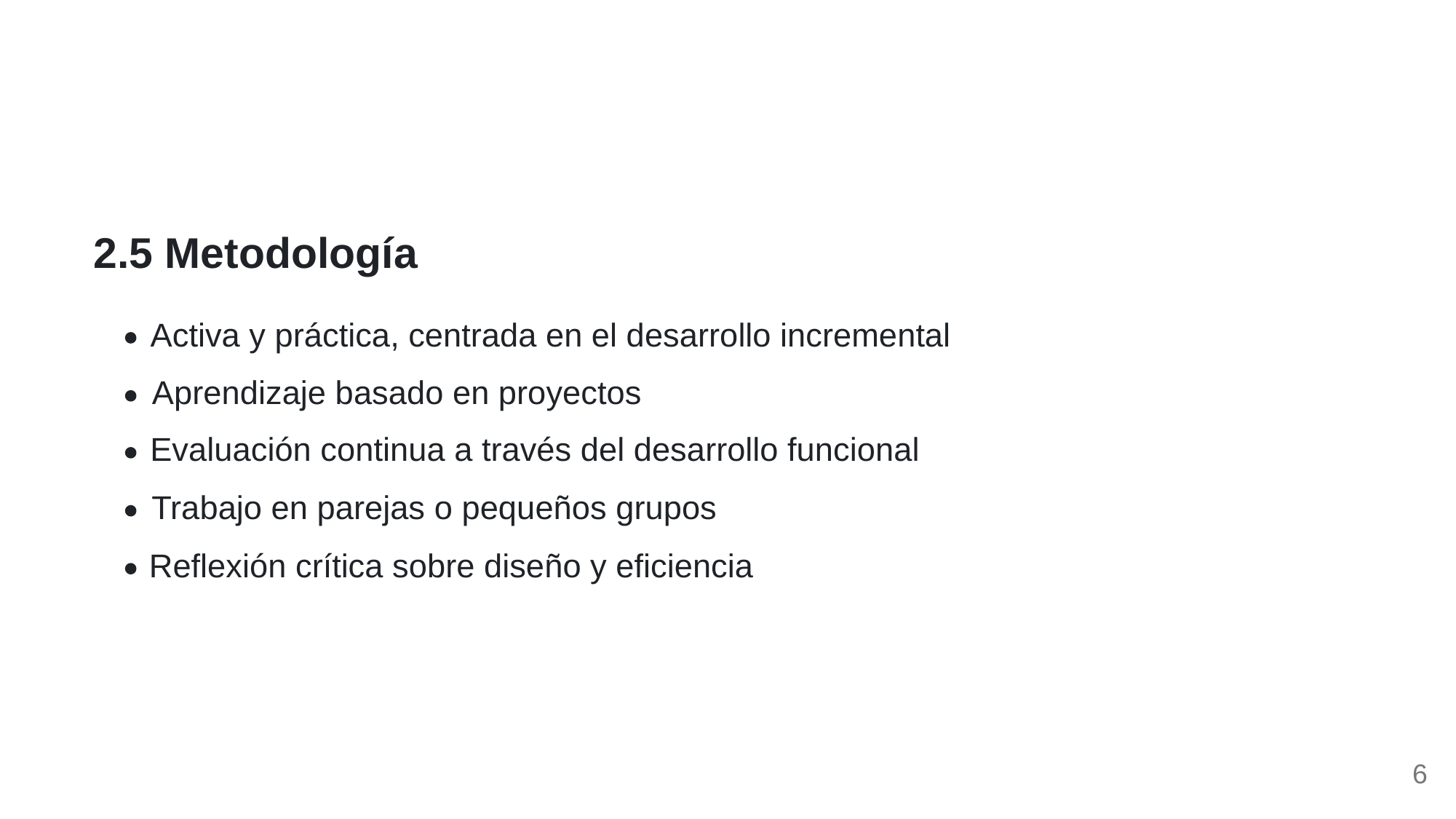

2.5 Metodología
Activa y práctica, centrada en el desarrollo incremental

Aprendizaje basado en proyectos

Evaluación continua a través del desarrollo funcional

Trabajo en parejas o pequeños grupos

Reflexión crítica sobre diseño y eficiencia

6